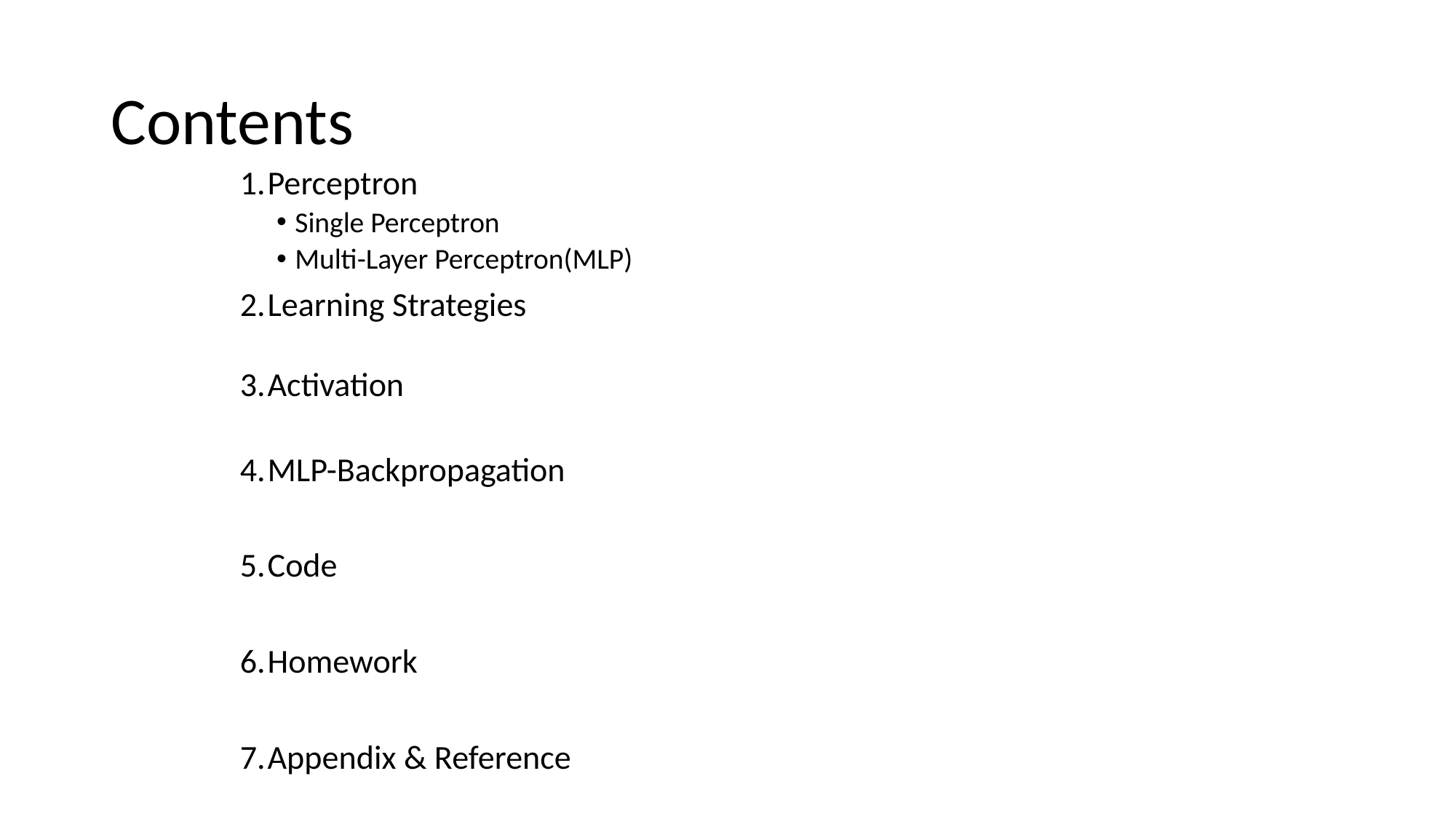

# Contents
 Perceptron
Single Perceptron
Multi-Layer Perceptron(MLP)
 Learning Strategies

 Activation

 MLP-Backpropagation

 Code

 Homework

 Appendix & Reference